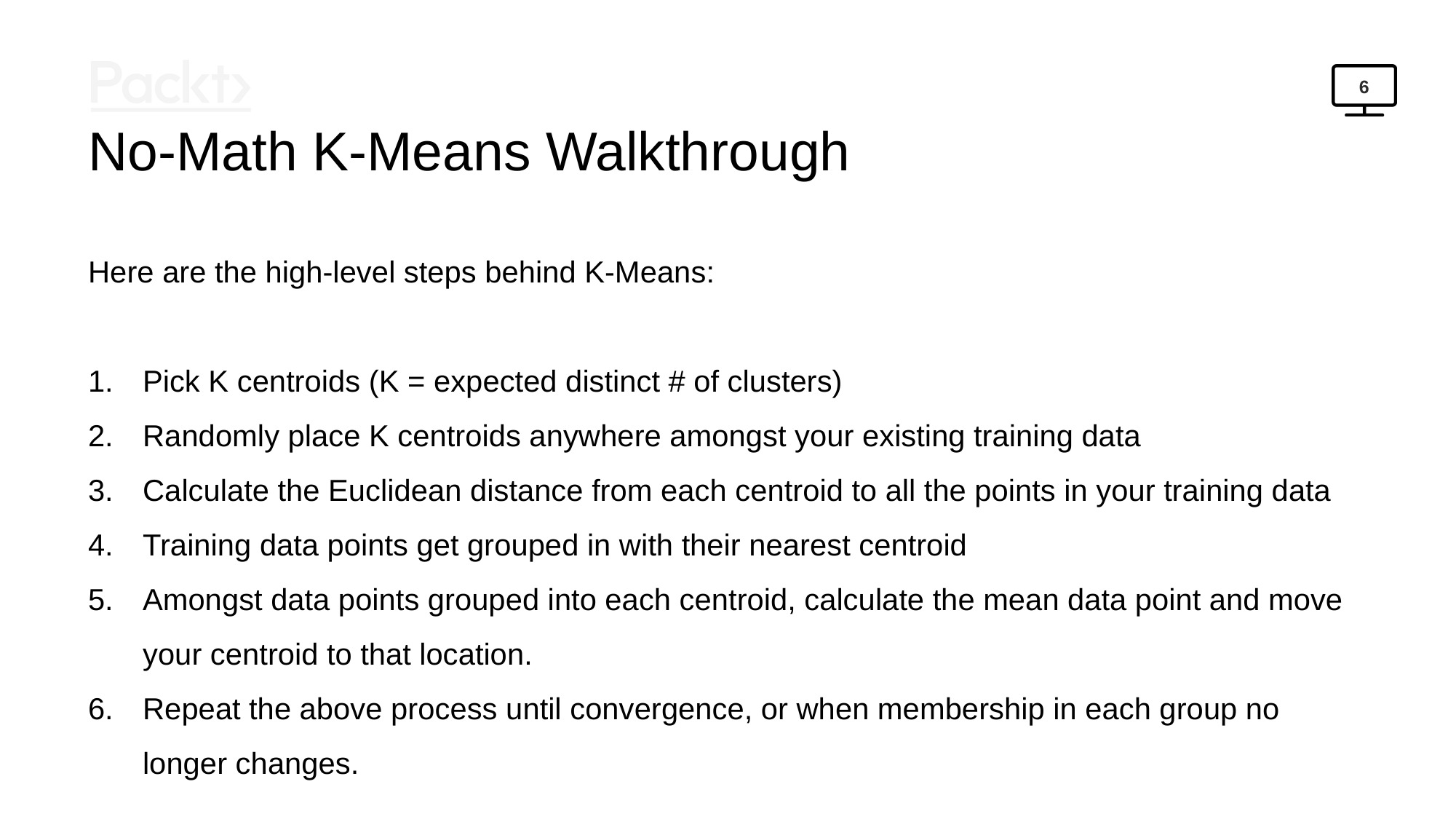

6
No-Math K-Means Walkthrough

Here are the high-level steps behind K-Means:

Pick K centroids (K = expected distinct # of clusters)
Randomly place K centroids anywhere amongst your existing training data
Calculate the Euclidean distance from each centroid to all the points in your training data
Training data points get grouped in with their nearest centroid
Amongst data points grouped into each centroid, calculate the mean data point and move your centroid to that location.
Repeat the above process until convergence, or when membership in each group no longer changes.